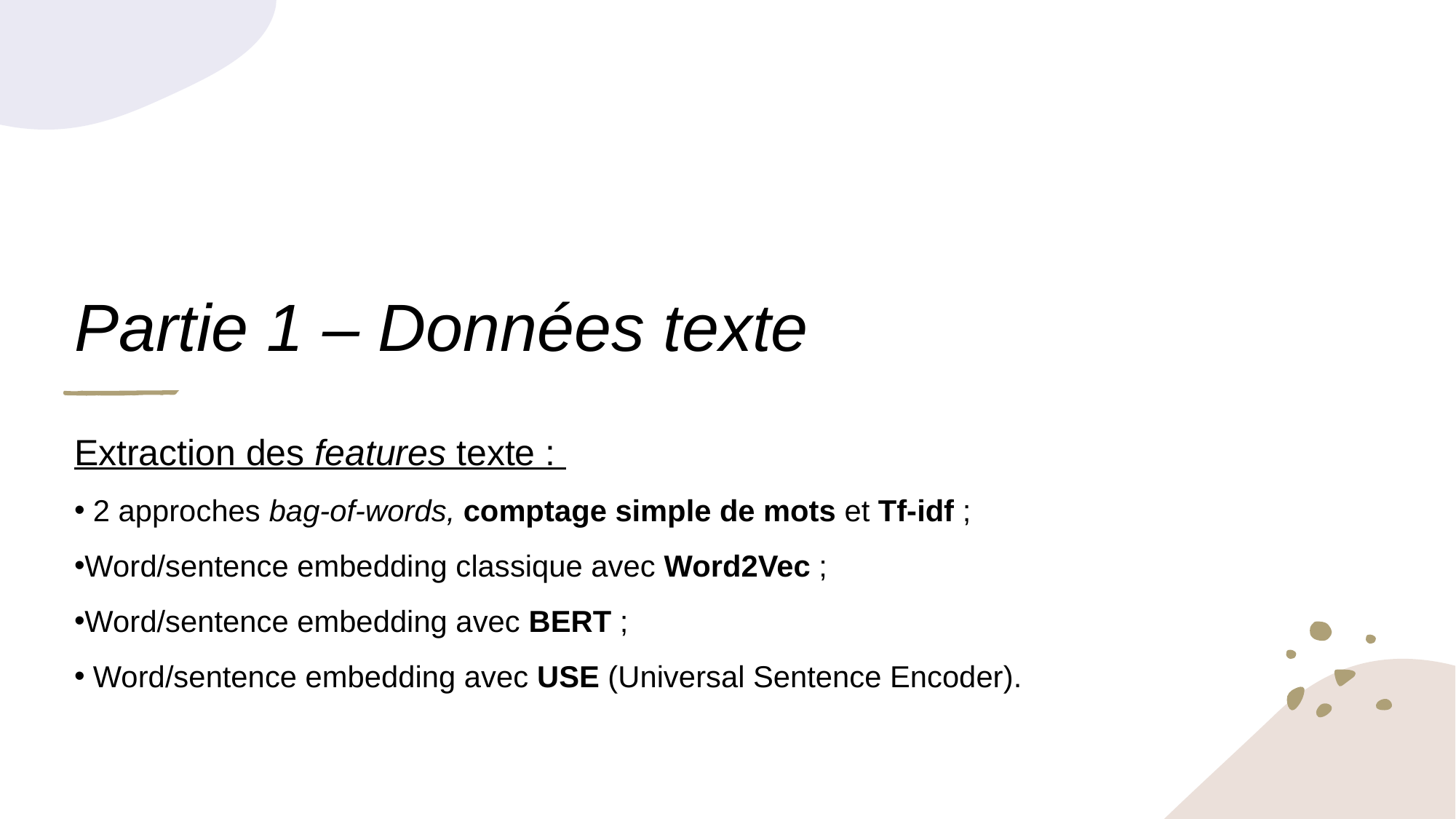

# Partie 1 – Données texte
Extraction des features texte :
 2 approches bag-of-words, comptage simple de mots et Tf-idf ;
Word/sentence embedding classique avec Word2Vec ;
Word/sentence embedding avec BERT ;
 Word/sentence embedding avec USE (Universal Sentence Encoder).